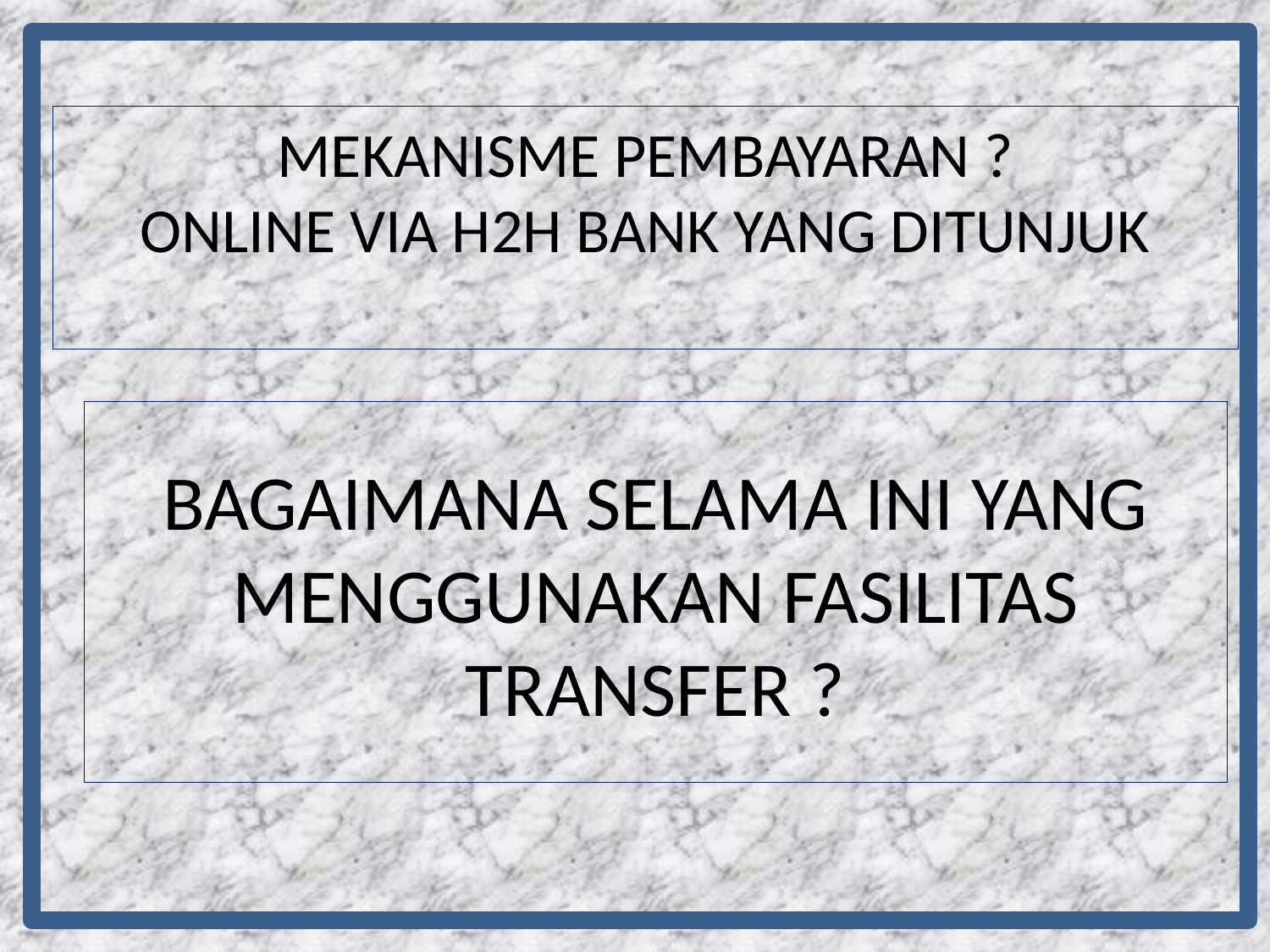

# MEKANISME PEMBAYARAN ? ONLINE VIA H2H BANK YANG DITUNJUK
BAGAIMANA SELAMA INI YANG MENGGUNAKAN FASILITAS TRANSFER ?